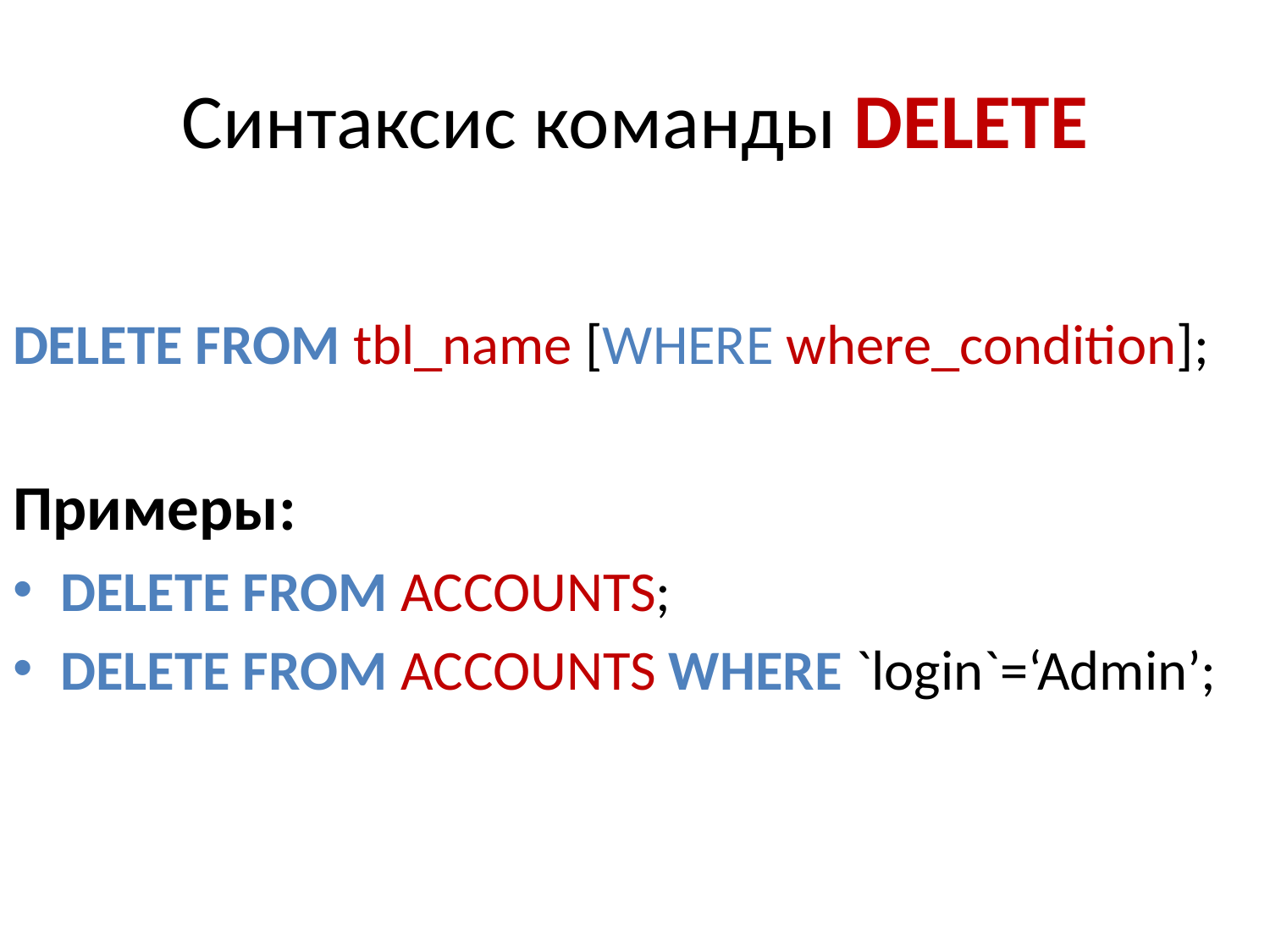

# Синтаксис команды DELETE

DELETE FROM tbl_name [WHERE where_condition];

Примеры:
DELETE FROM ACCOUNTS;
DELETE FROM ACCOUNTS WHERE `login`=‘Admin’;